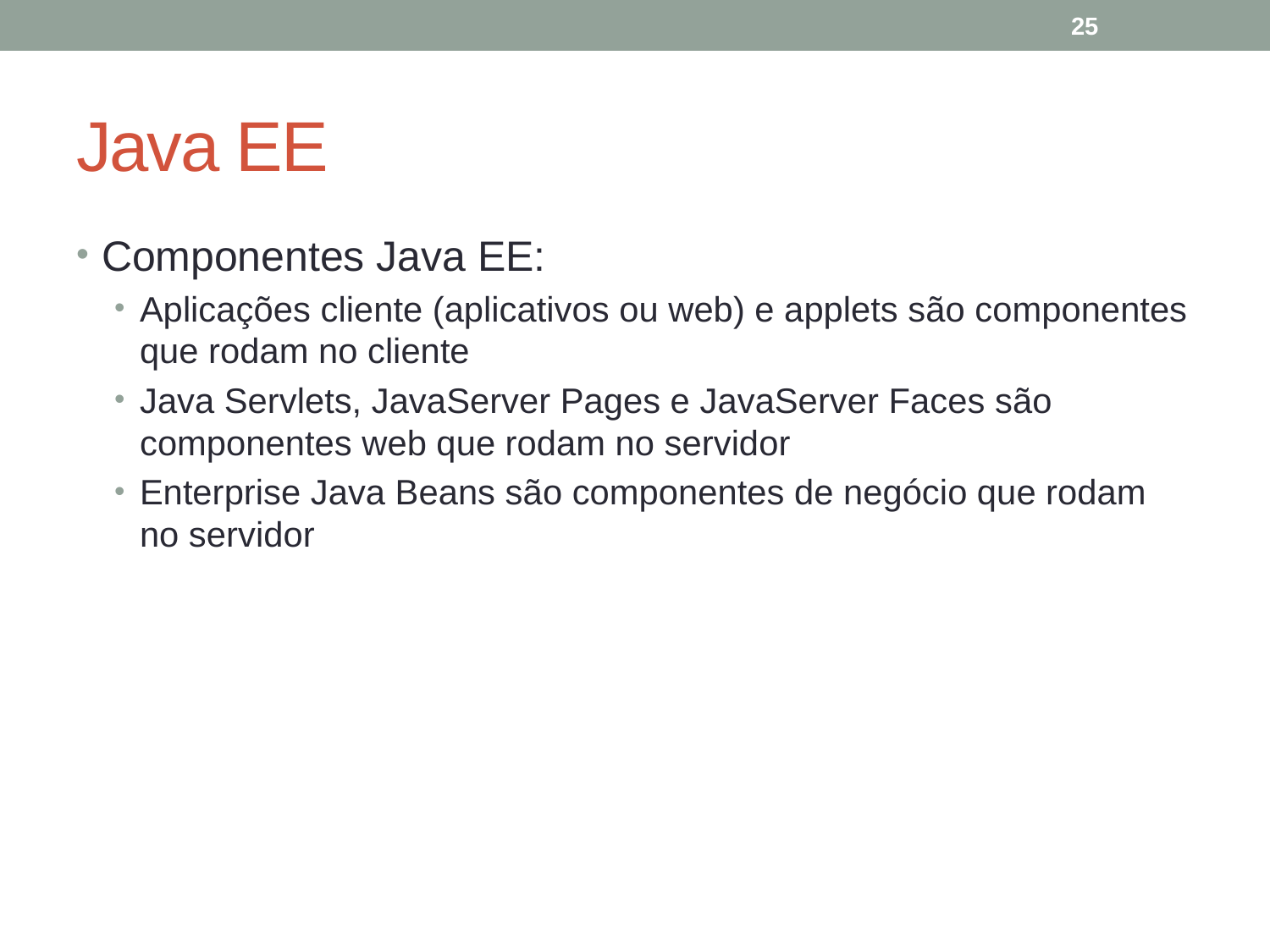

25
# Java EE
Componentes Java EE:
Aplicações cliente (aplicativos ou web) e applets são componentes que rodam no cliente
Java Servlets, JavaServer Pages e JavaServer Faces são componentes web que rodam no servidor
Enterprise Java Beans são componentes de negócio que rodam no servidor